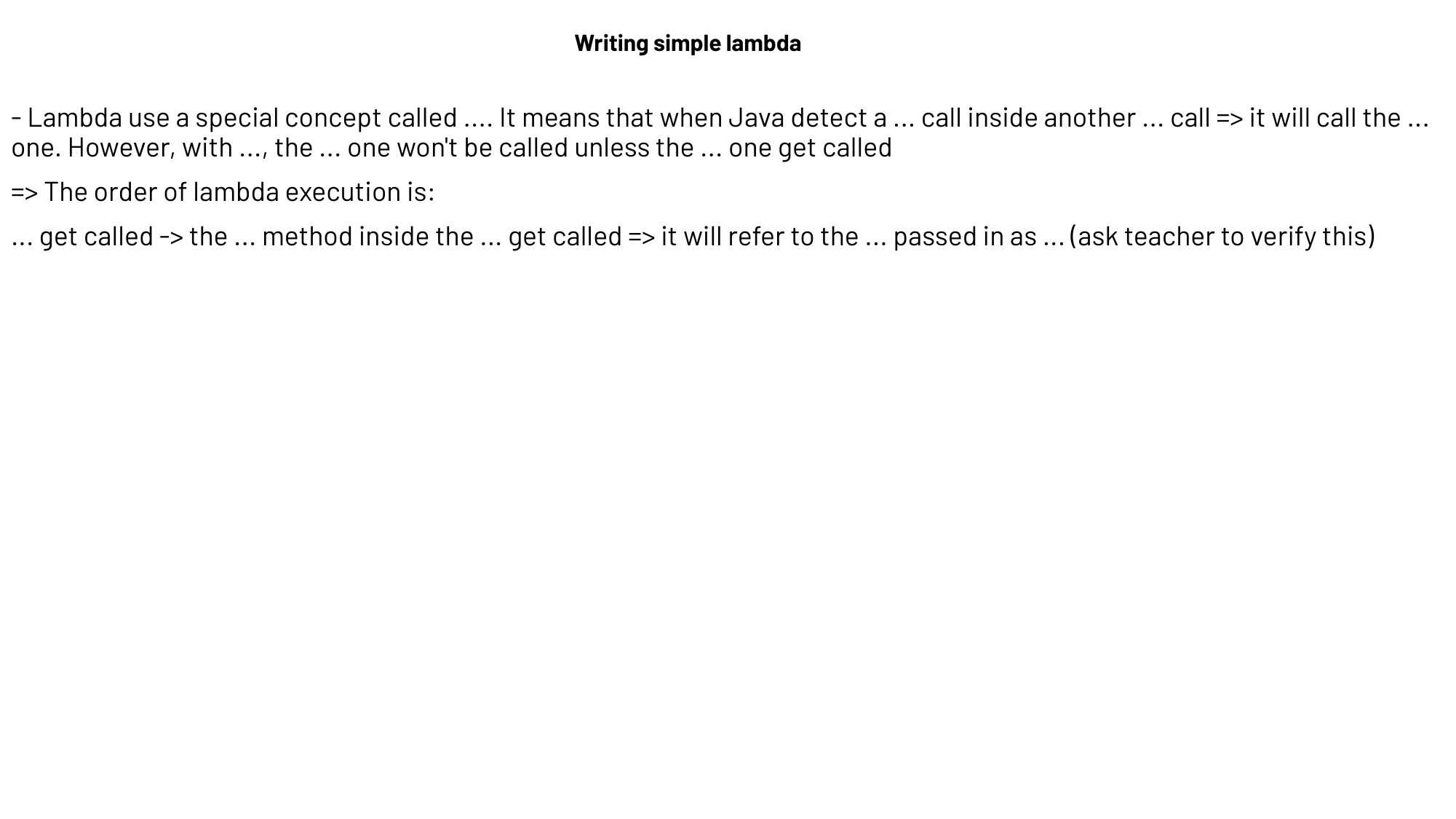

Writing simple lambda
- Lambda use a special concept called .... It means that when Java detect a ... call inside another ... call => it will call the ... one. However, with ..., the ... one won't be called unless the ... one get called
=> The order of lambda execution is:
... get called -> the ... method inside the ... get called => it will refer to the ... passed in as ... (ask teacher to verify this)